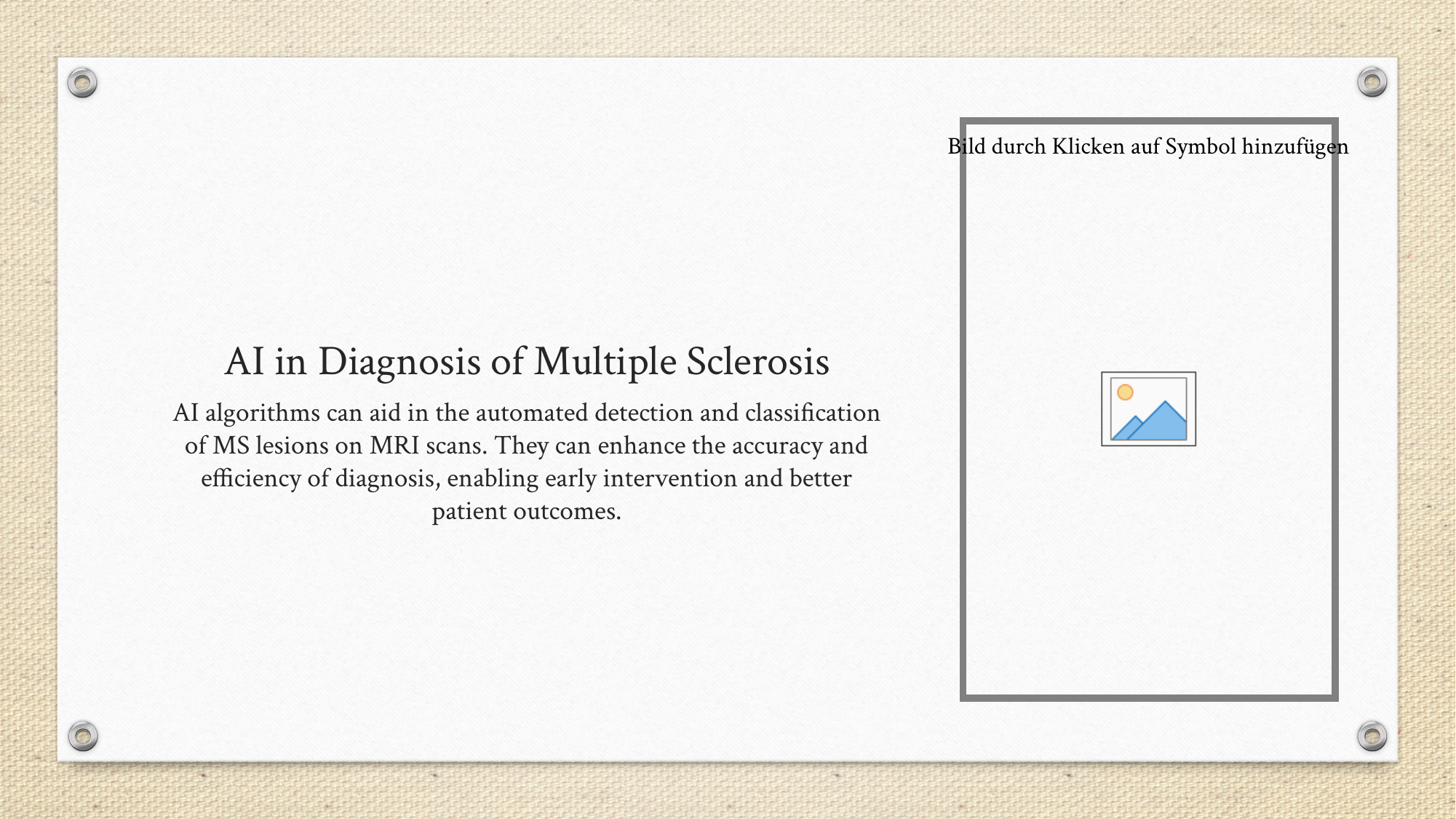

# AI in Diagnosis of Multiple Sclerosis
AI algorithms can aid in the automated detection and classification of MS lesions on MRI scans. They can enhance the accuracy and efficiency of diagnosis, enabling early intervention and better patient outcomes.